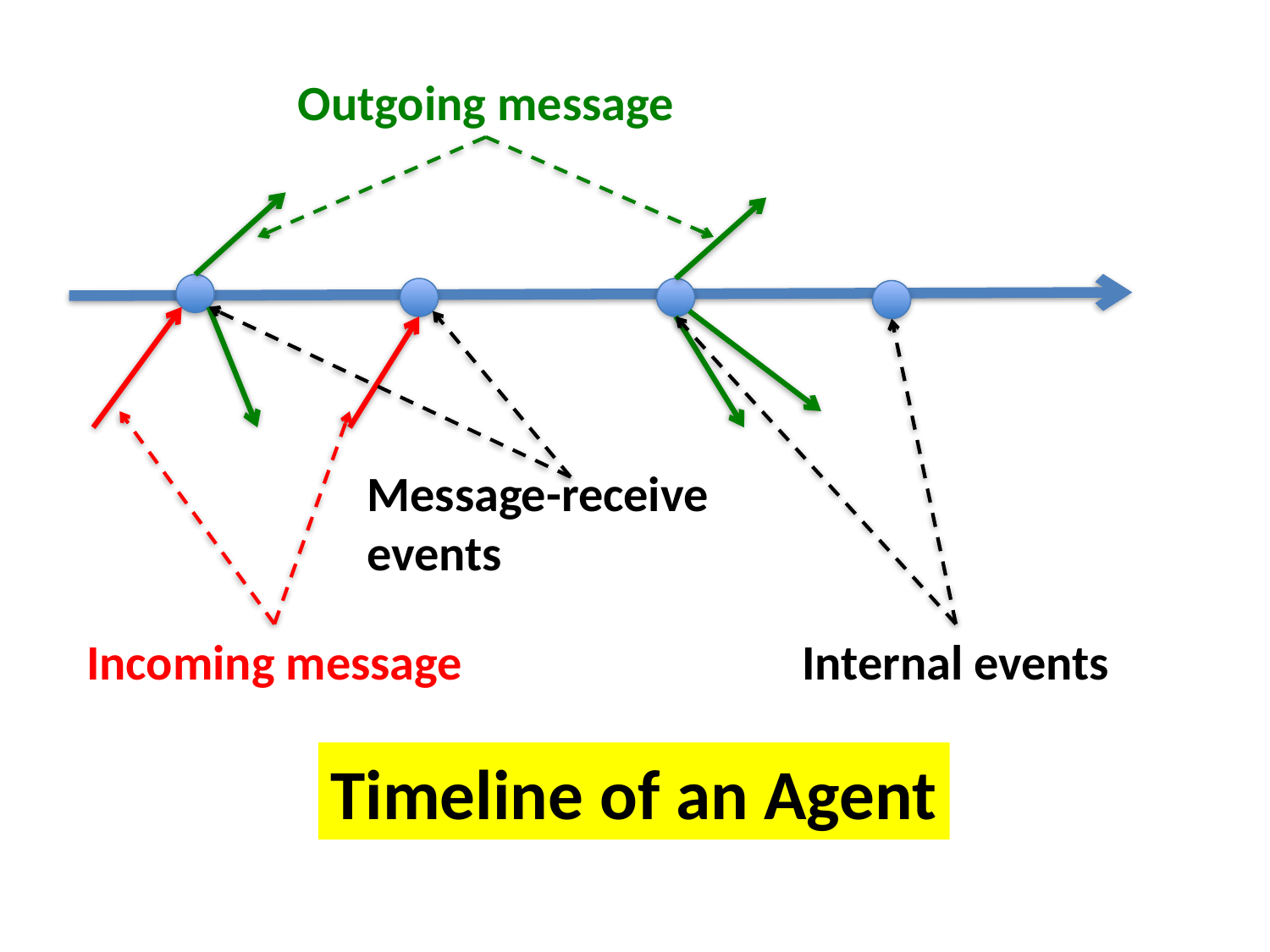

Outgoing message

Message-receive events
Incoming message
Internal events
Timeline of an Agent